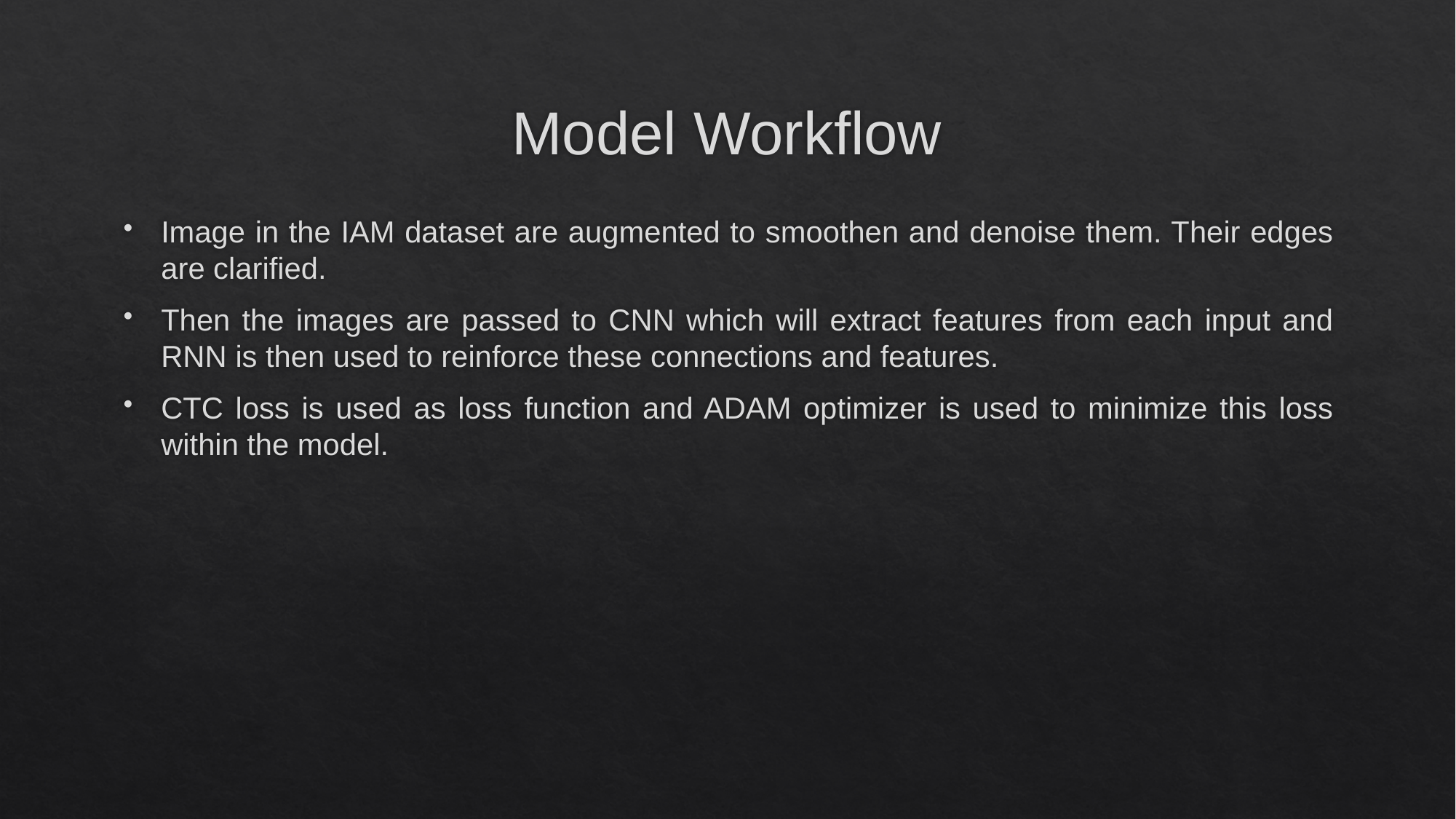

# Model Workflow
Image in the IAM dataset are augmented to smoothen and denoise them. Their edges are clarified.
Then the images are passed to CNN which will extract features from each input and RNN is then used to reinforce these connections and features.
CTC loss is used as loss function and ADAM optimizer is used to minimize this loss within the model.